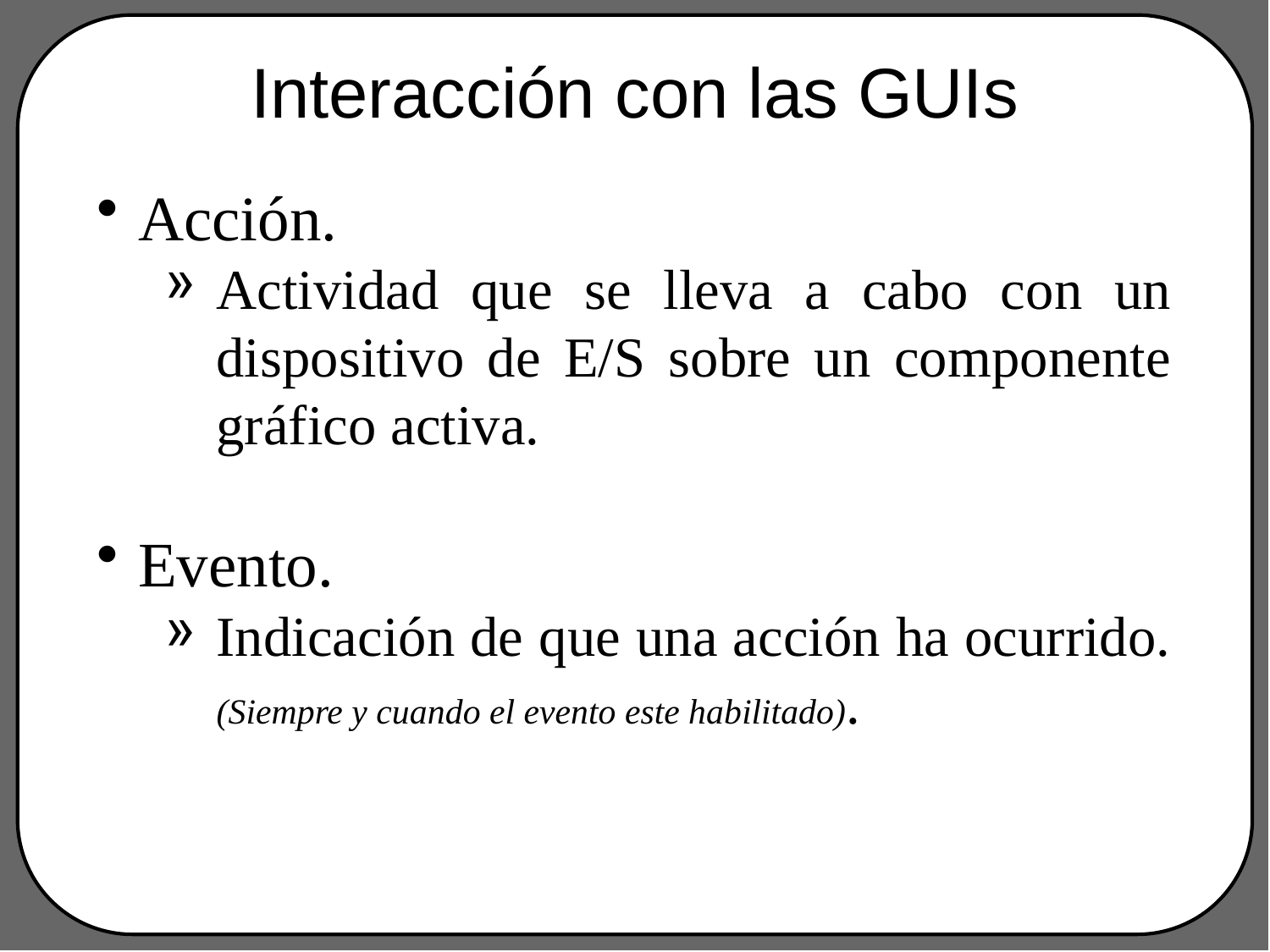

# Interacción con las GUIs
Acción.
Actividad que se lleva a cabo con un dispositivo de E/S sobre un componente gráfico activa.

Evento.
Indicación de que una acción ha ocurrido. (Siempre y cuando el evento este habilitado).